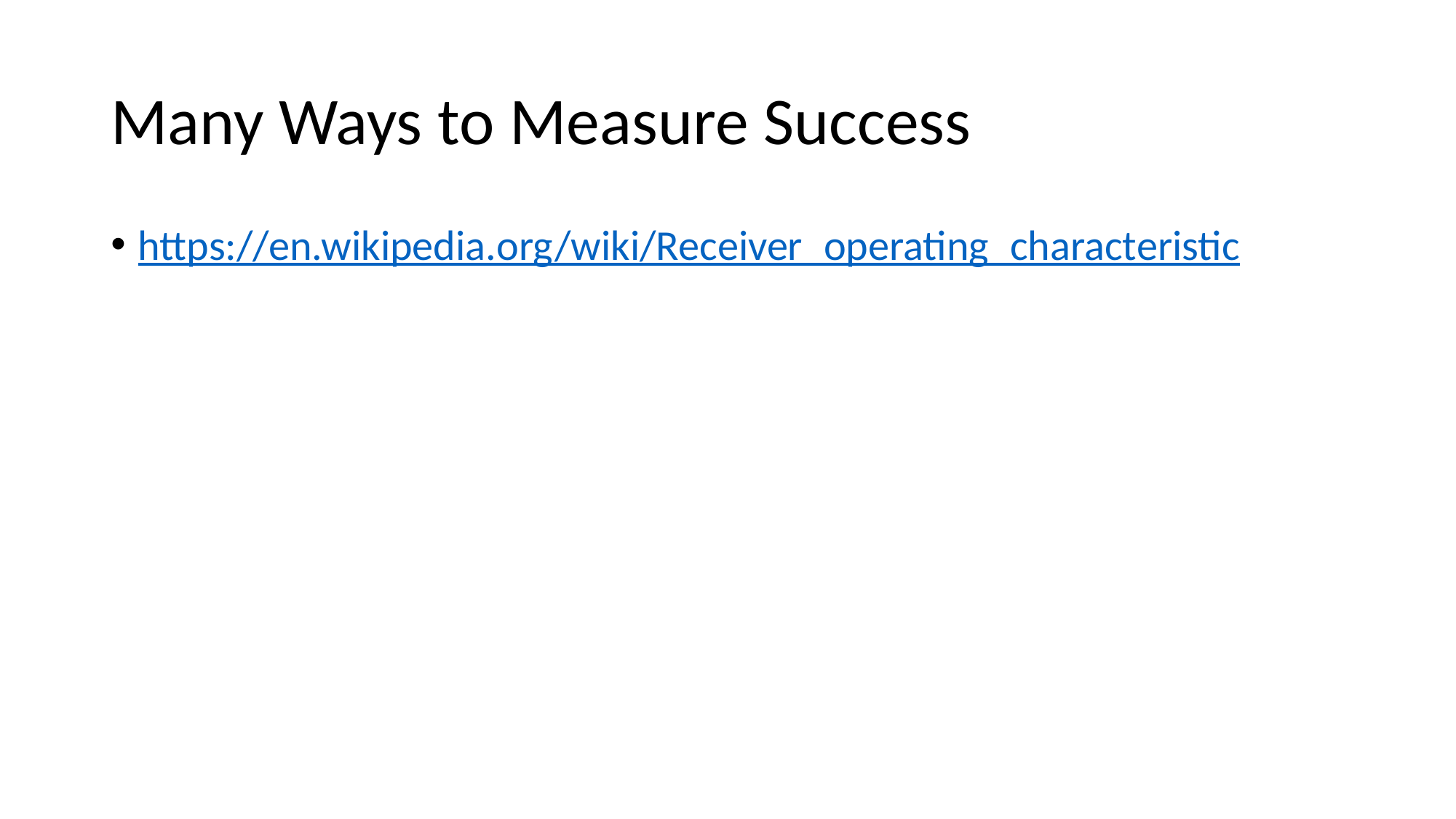

# Many Ways to Measure Success
https://en.wikipedia.org/wiki/Receiver_operating_characteristic